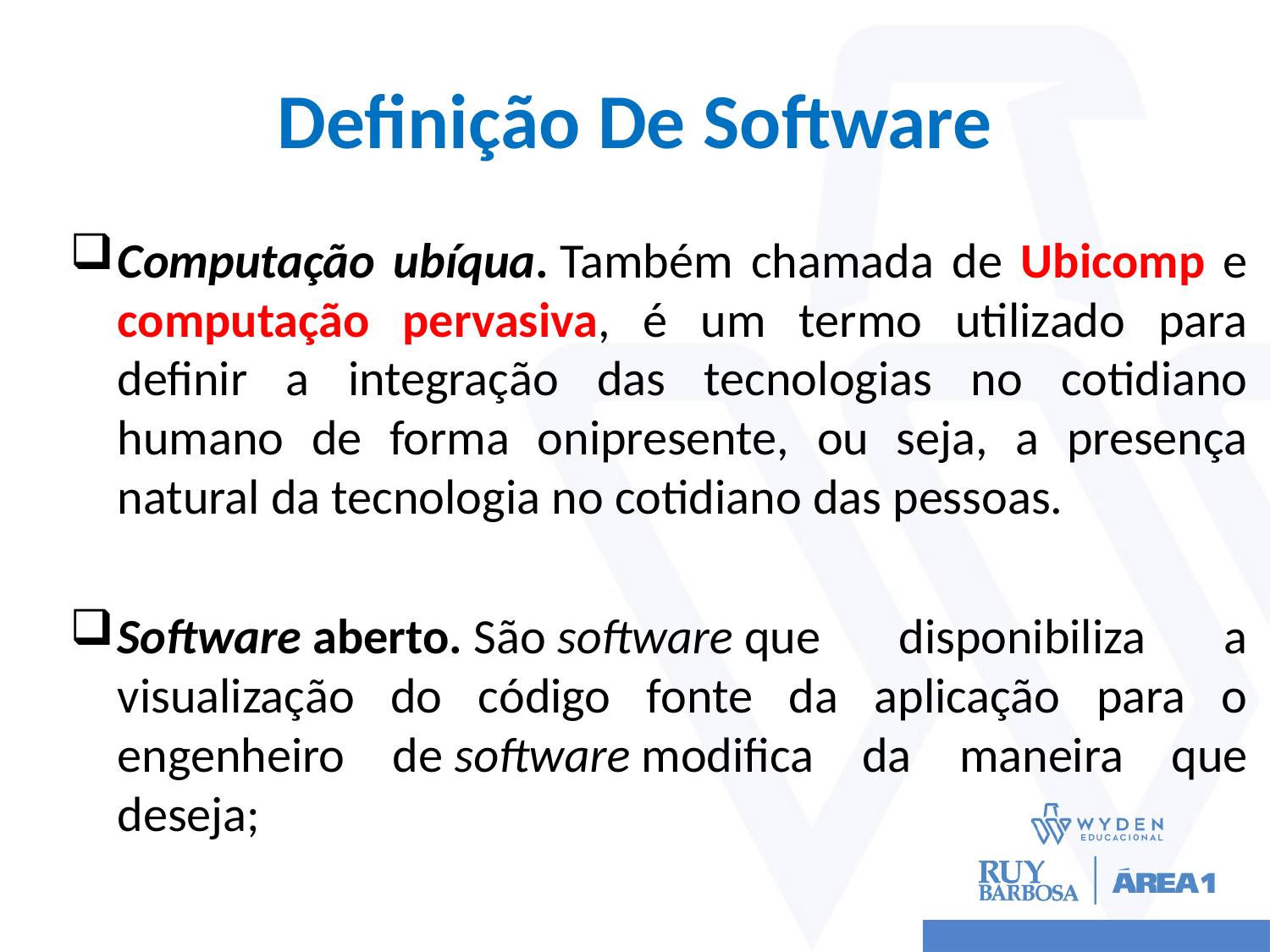

# Definição De Software
Computação ubíqua. Também chamada de Ubicomp e computação pervasiva, é um termo utilizado para definir a integração das tecnologias no cotidiano humano de forma onipresente, ou seja, a presença natural da tecnologia no cotidiano das pessoas.

Software aberto. São software que disponibiliza a visualização do código fonte da aplicação para o engenheiro de software modifica da maneira que deseja;